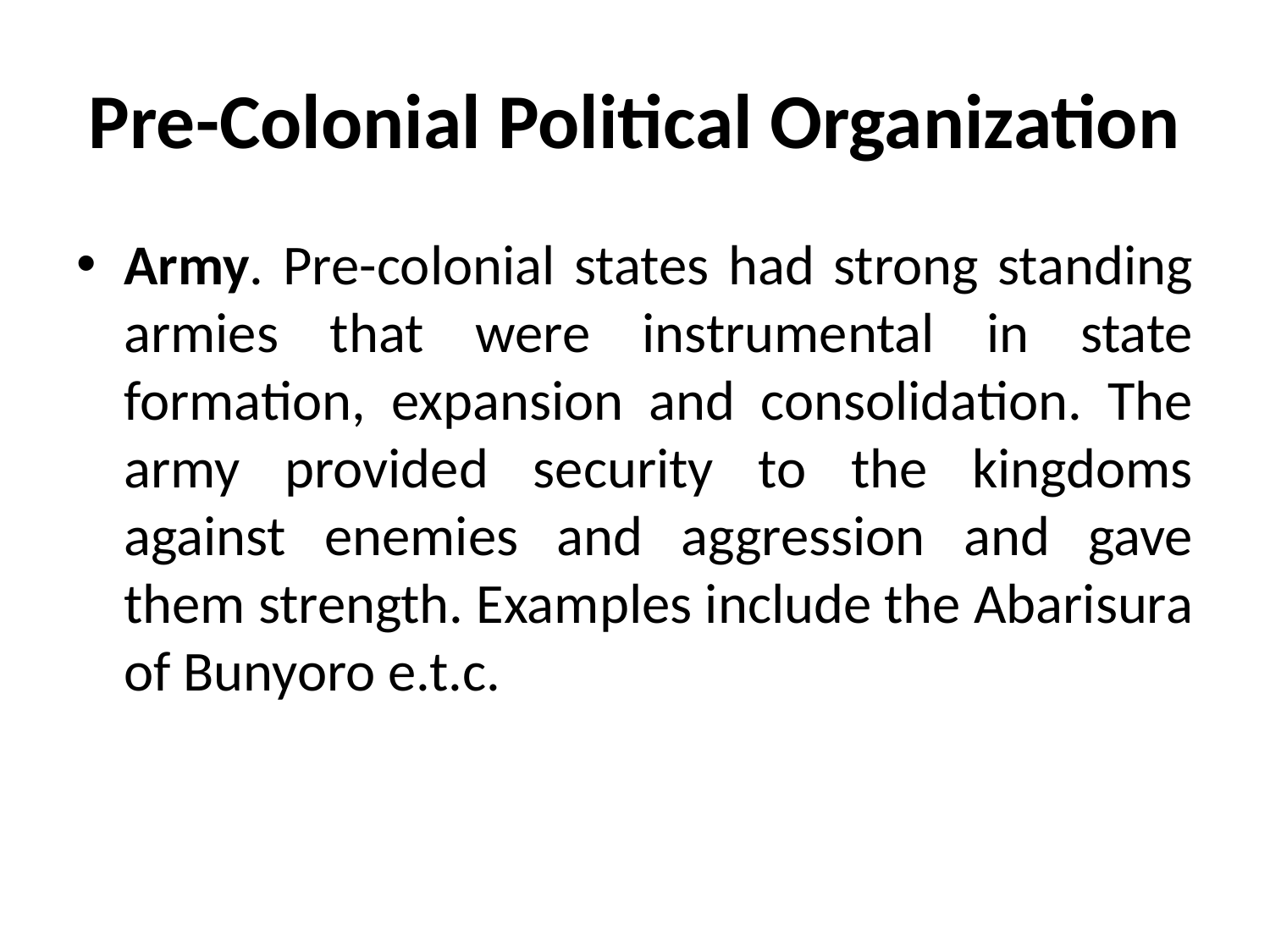

# Pre-Colonial Political Organization
Army. Pre-colonial states had strong standing armies that were instrumental in state formation, expansion and consolidation. The army provided security to the kingdoms against enemies and aggression and gave them strength. Examples include the Abarisura of Bunyoro e.t.c.